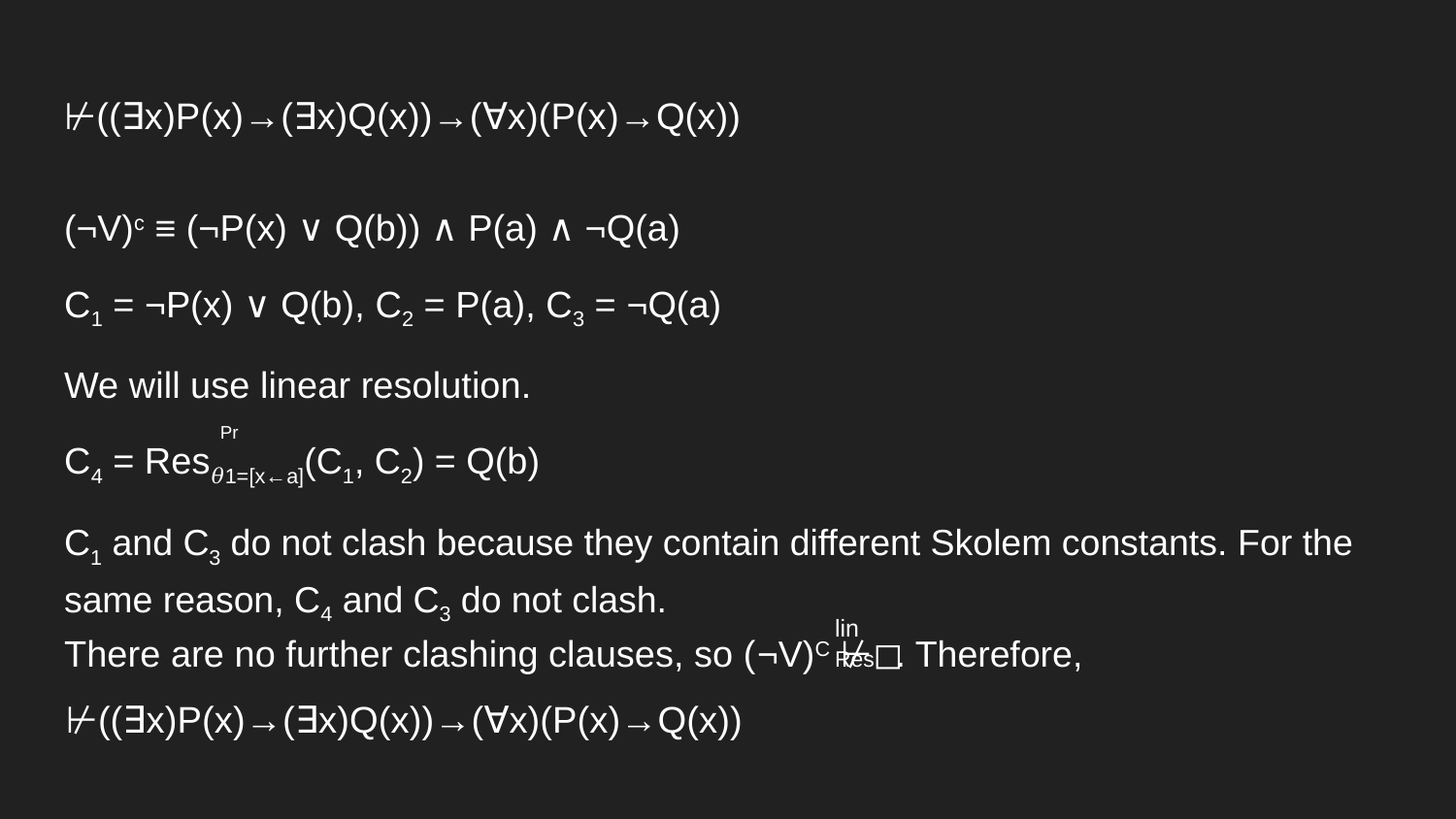

# ⊬((∃x)P(x)→(∃x)Q(x))→(∀x)(P(x)→Q(x))

(¬V)c ≡ (¬P(x) ∨ Q(b)) ∧ P(a) ∧ ¬Q(a)
C1 = ¬P(x) ∨ Q(b), C2 = P(a), C3 = ¬Q(a)
We will use linear resolution.
C4 = Res𝜃1=[x←a](C1, C2) = Q(b)
C1 and C3 do not clash because they contain different Skolem constants. For the same reason, C4 and C3 do not clash.

Pr
lin
There are no further clashing clauses, so (¬V)C ⊬ ◻. Therefore,

Res
 ⊬((∃x)P(x)→(∃x)Q(x))→(∀x)(P(x)→Q(x))